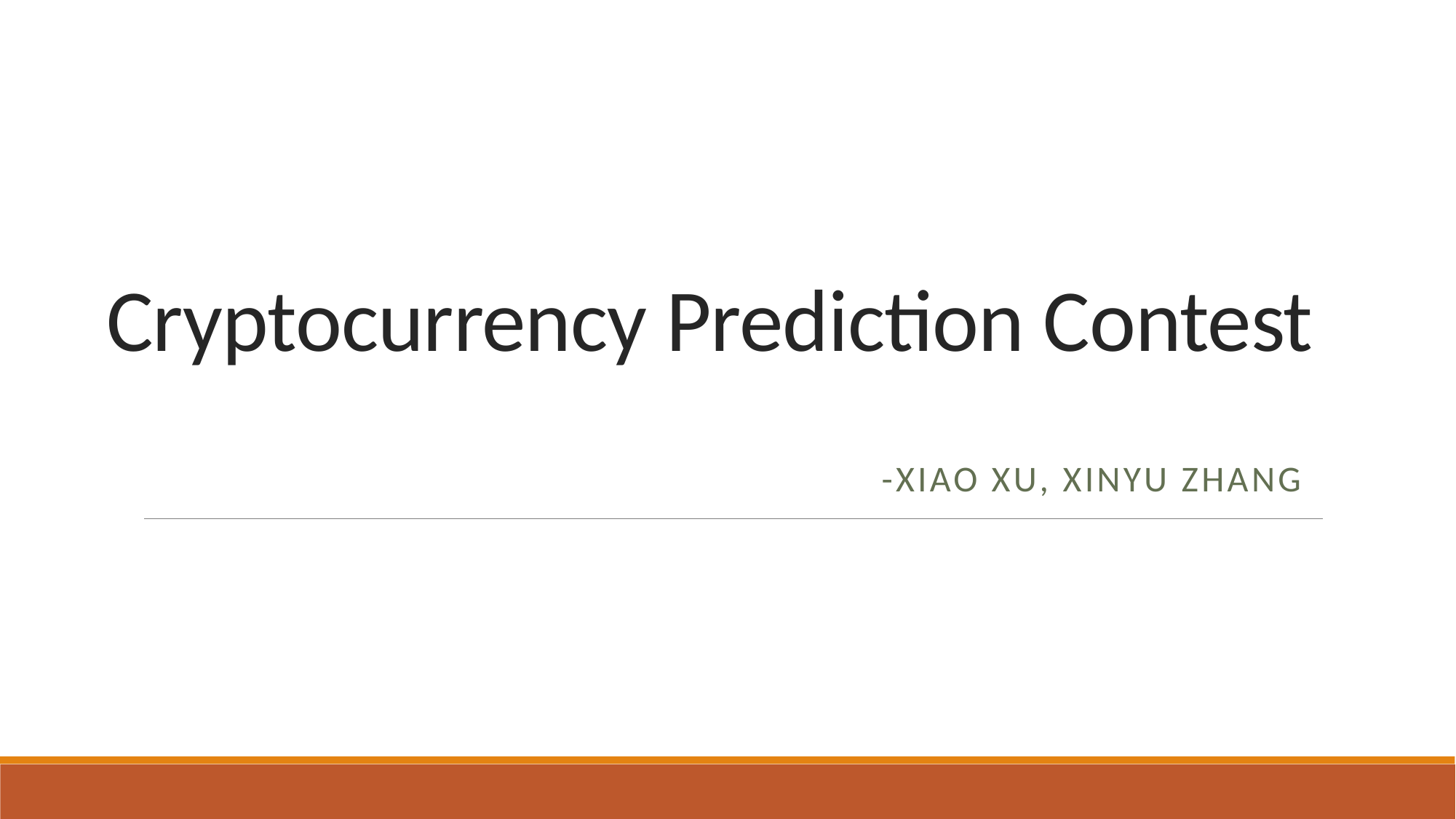

# Cryptocurrency Prediction Contest
-Xiao Xu, Xinyu Zhang